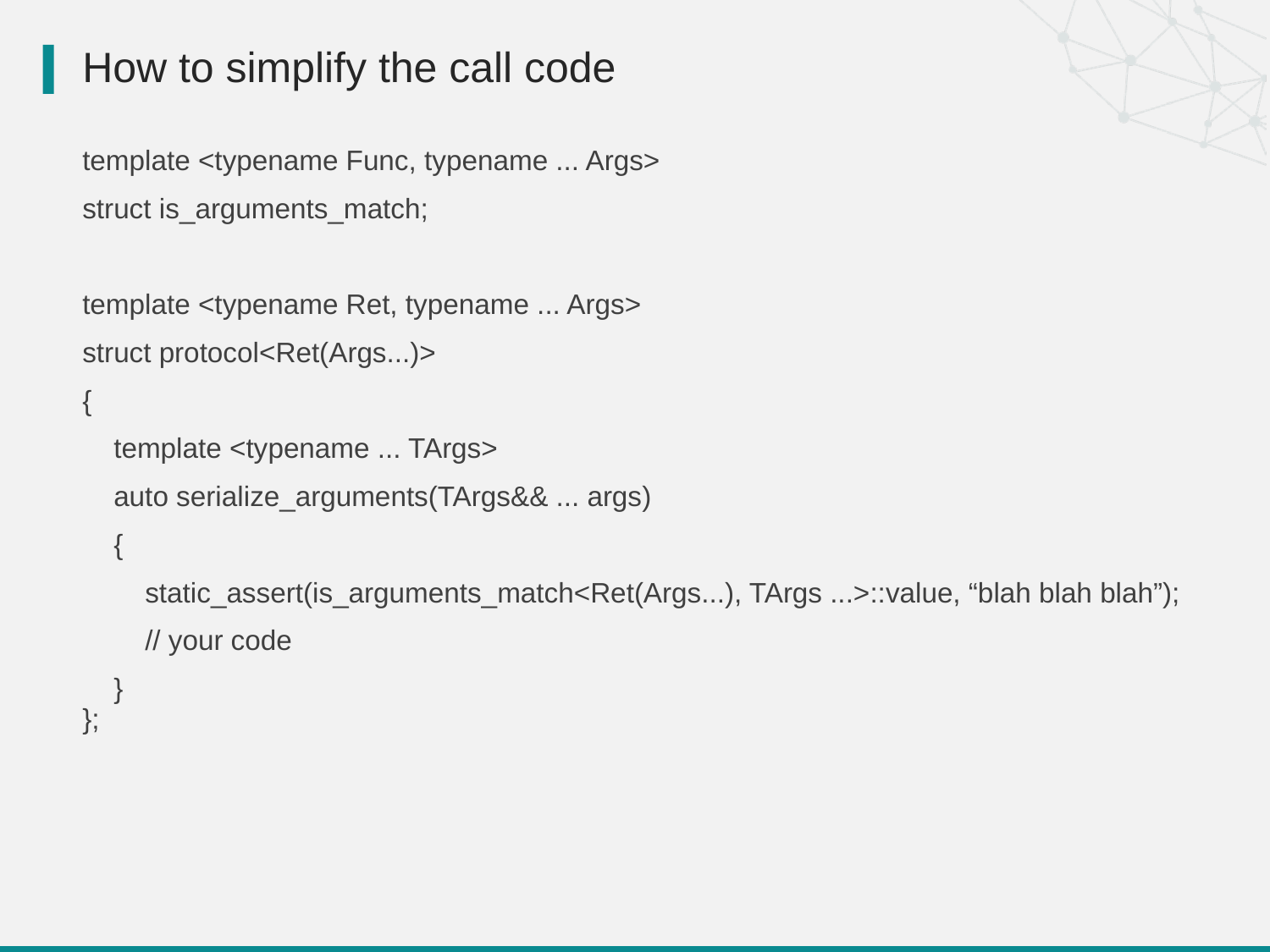

# How to simplify the call code
template <typename Func, typename ... Args>
struct is_arguments_match;

template <typename Ret, typename ... Args>
struct protocol<Ret(Args...)>
{
    template <typename ... TArgs>
    auto serialize_arguments(TArgs&& ... args)
    {
        static_assert(is_arguments_match<Ret(Args...), TArgs ...>::value, “blah blah blah”);
        // your code
    }
};